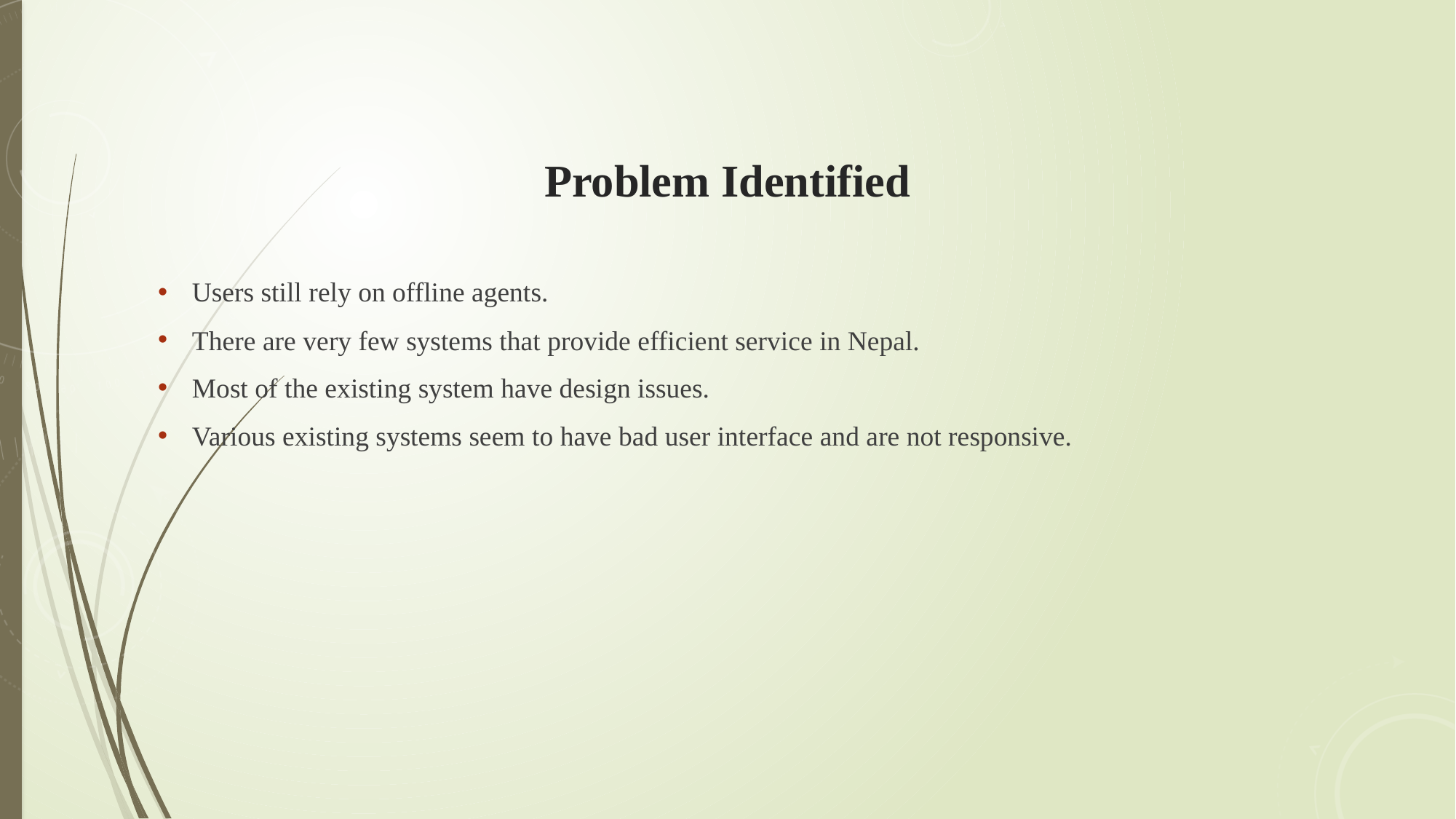

# Problem Identified
Users still rely on offline agents.
There are very few systems that provide efficient service in Nepal.
Most of the existing system have design issues.
Various existing systems seem to have bad user interface and are not responsive.